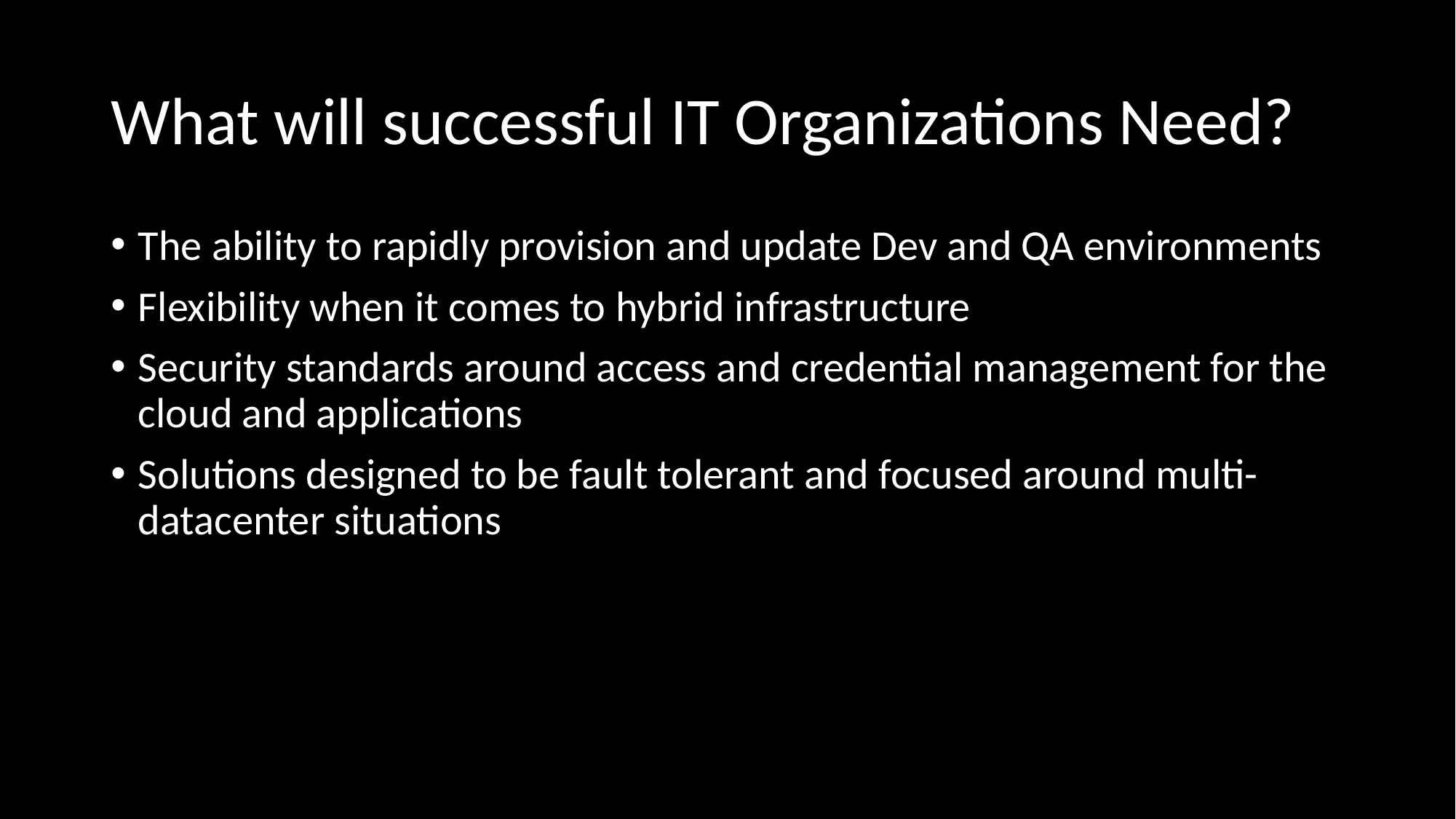

# What will successful IT Organizations Need?
The ability to rapidly provision and update Dev and QA environments
Flexibility when it comes to hybrid infrastructure
Security standards around access and credential management for the cloud and applications
Solutions designed to be fault tolerant and focused around multi-datacenter situations